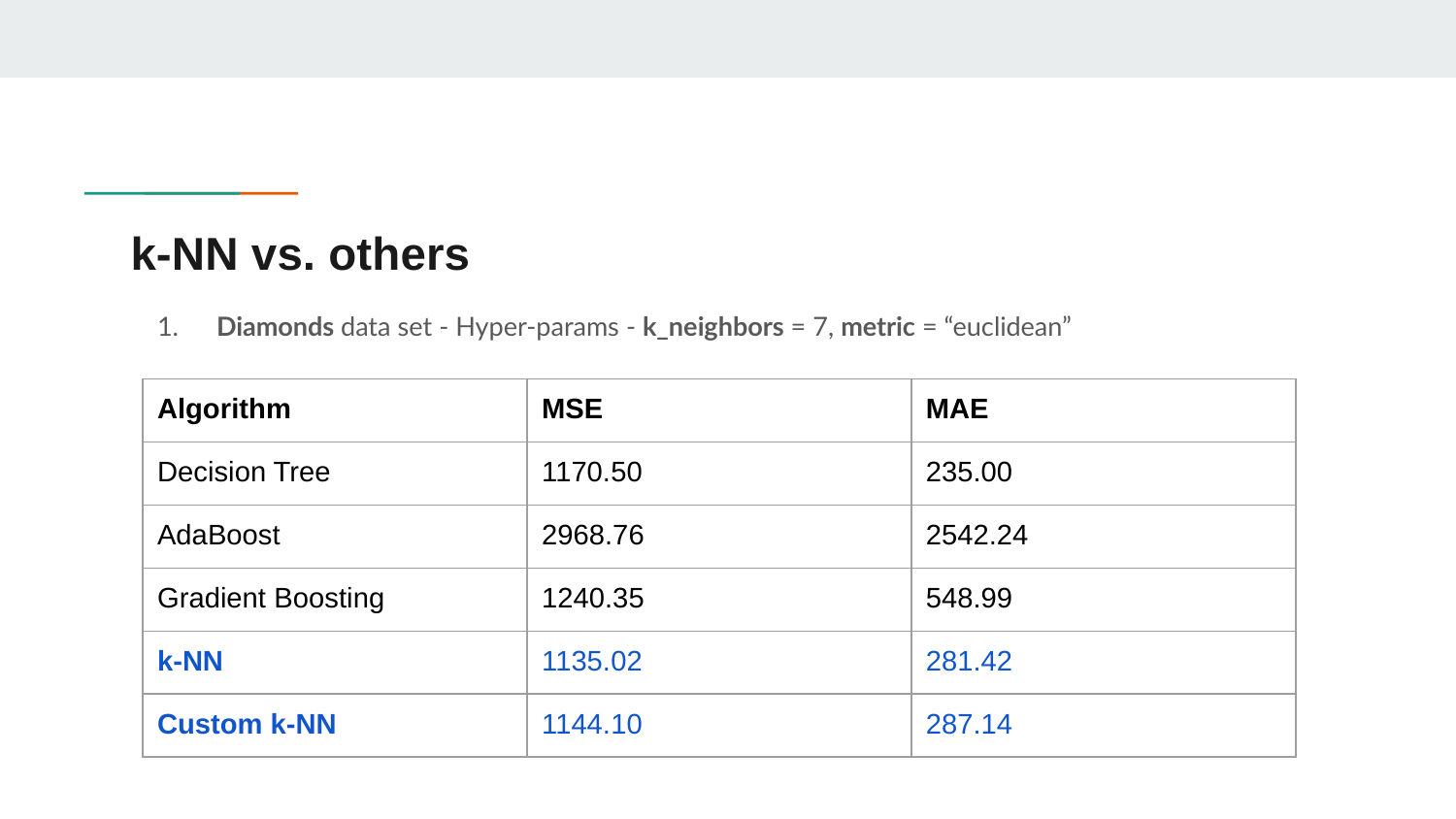

# k-NN vs. others
1.      Diamonds data set - Hyper-params - k_neighbors = 7, metric = “euclidean”
| Algorithm | MSE | MAE |
| --- | --- | --- |
| Decision Tree | 1170.50 | 235.00 |
| AdaBoost | 2968.76 | 2542.24 |
| Gradient Boosting | 1240.35 | 548.99 |
| k-NN | 1135.02 | 281.42 |
| Custom k-NN | 1144.10 | 287.14 |